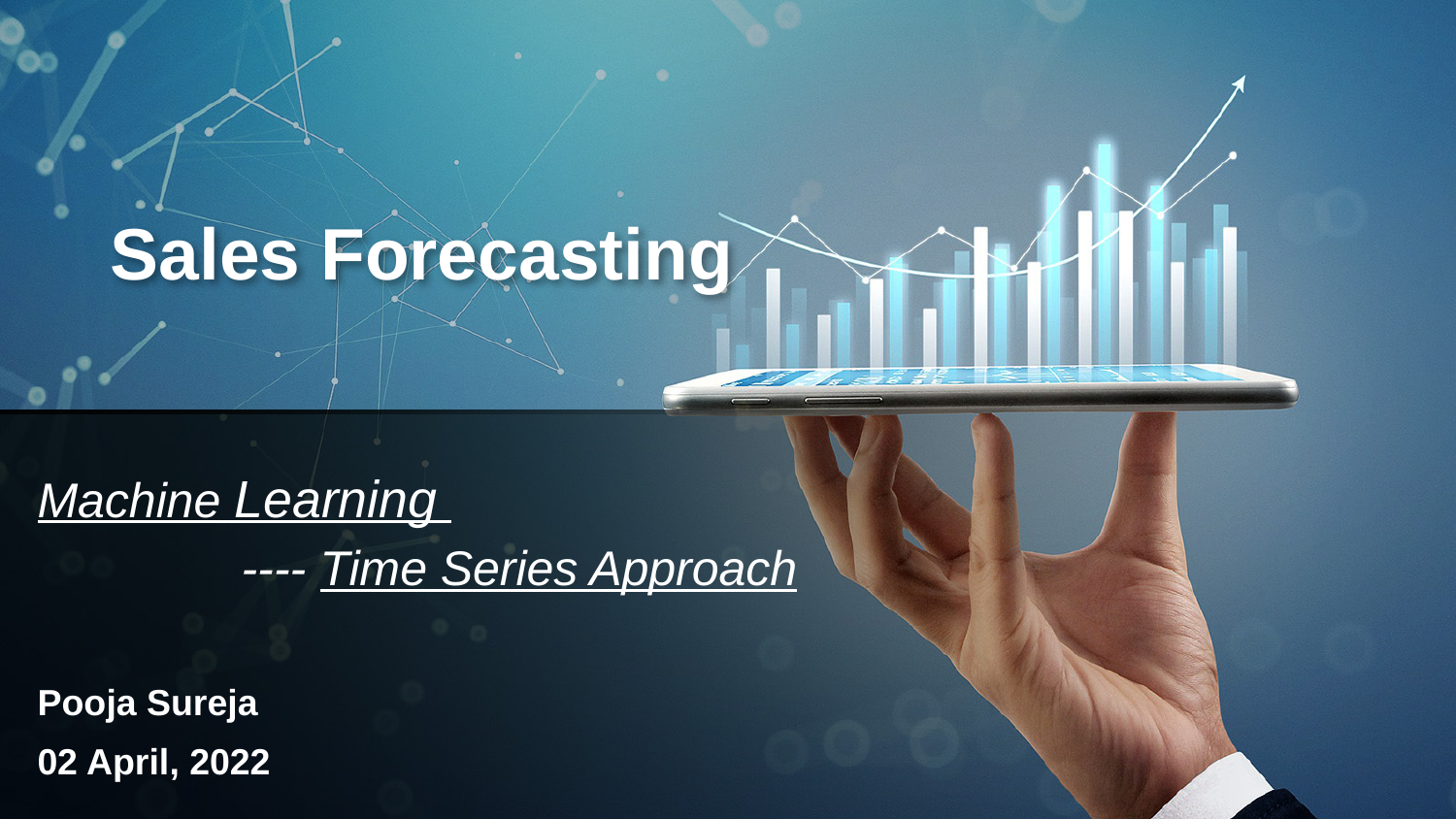

# Sales Forecasting
Machine Learning
               ---- Time Series Approach
Pooja Sureja
02 April, 2022